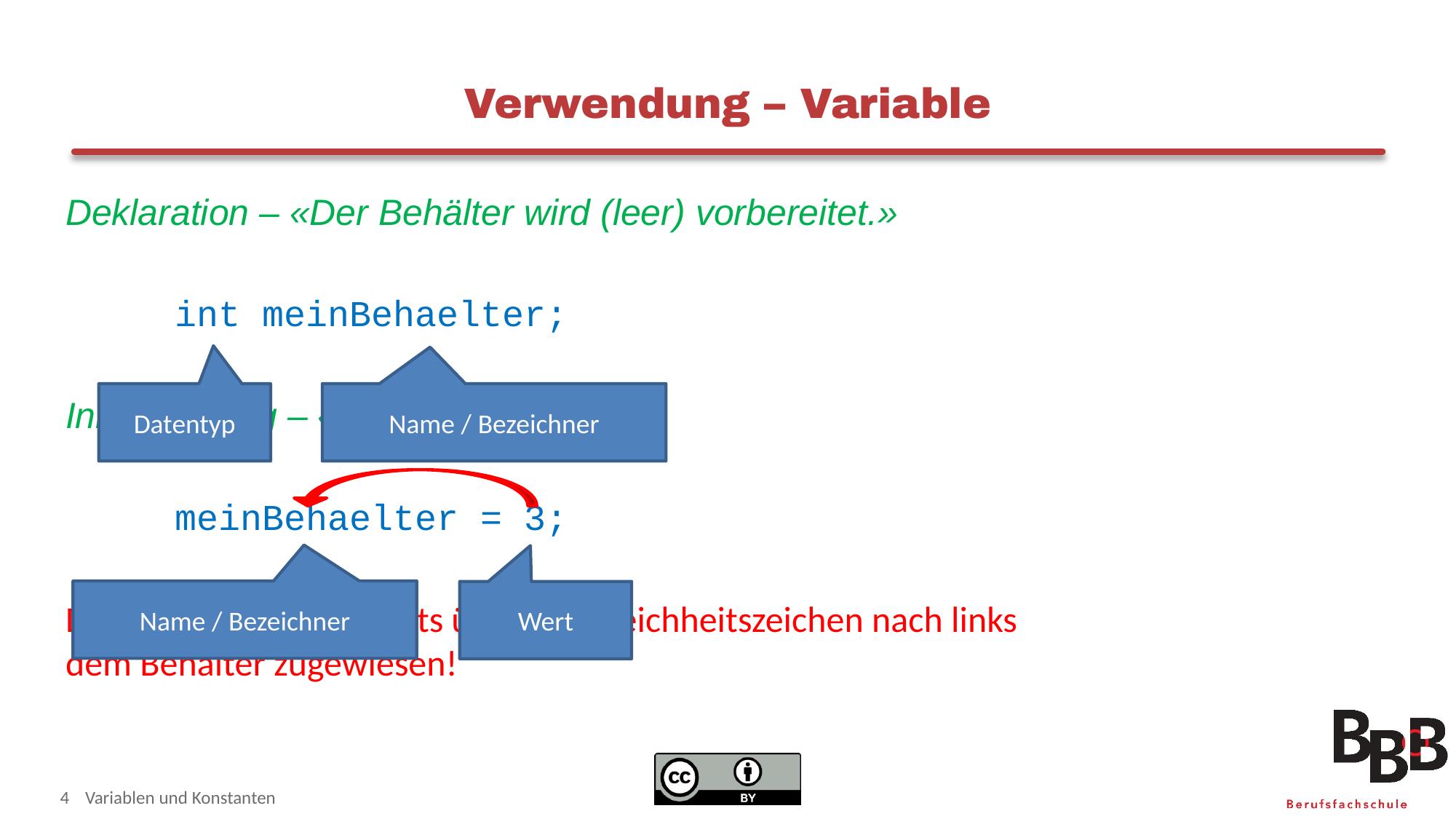

# Verwendung – Variable
Deklaration – «Der Behälter wird (leer) vorbereitet.»

	int meinBehaelter;

Initialisierung – «Das erste Befüllen.»

	meinBehaelter = 3;

Der Wert wird von Rechts über das Gleichheitszeichen nach links dem Behälter zugewiesen!

Datentyp
Name / Bezeichner

Name / Bezeichner
Wert
4
Variablen und Konstanten